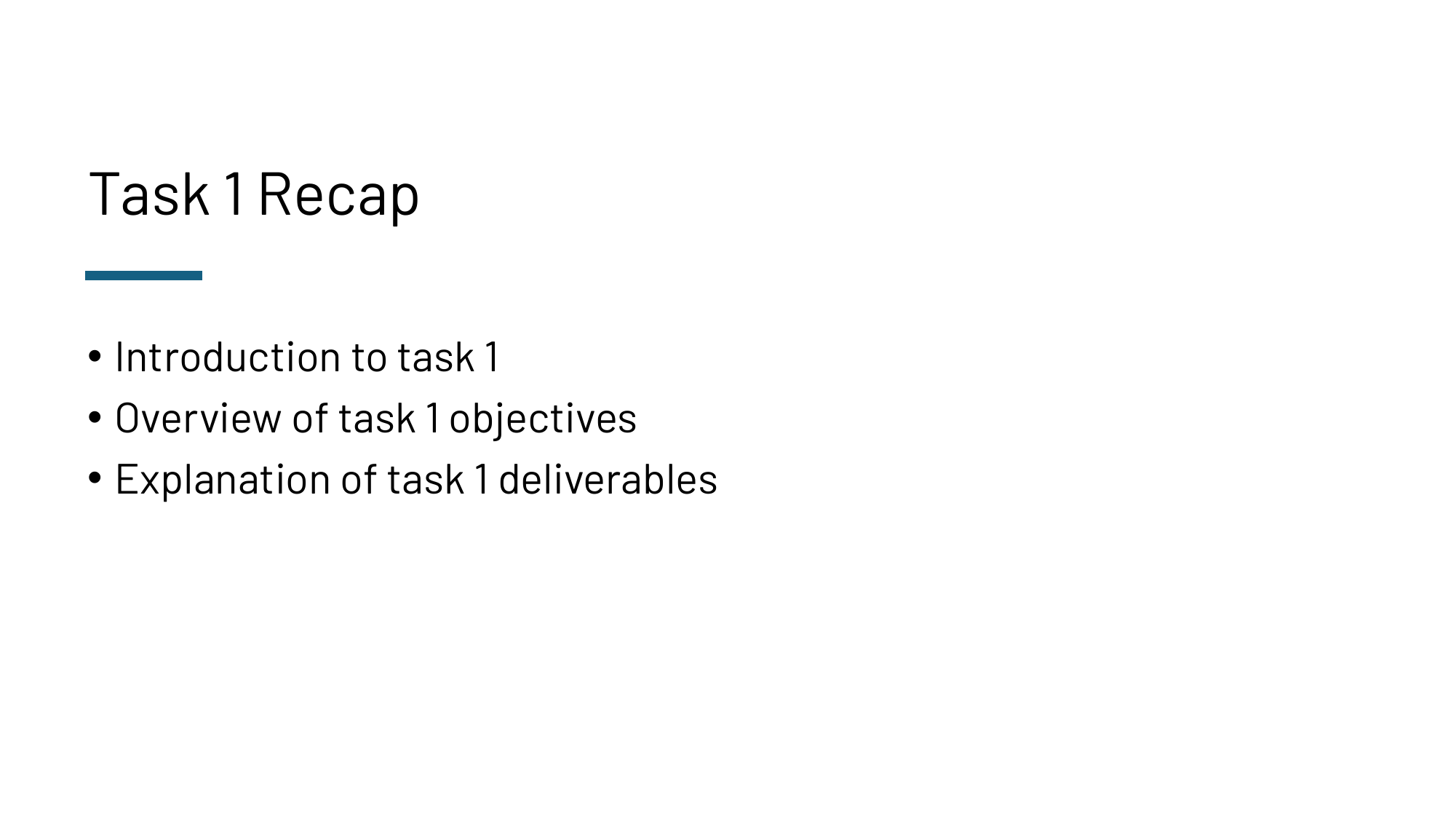

# Task 1 Recap
Introduction to task 1
Overview of task 1 objectives
Explanation of task 1 deliverables